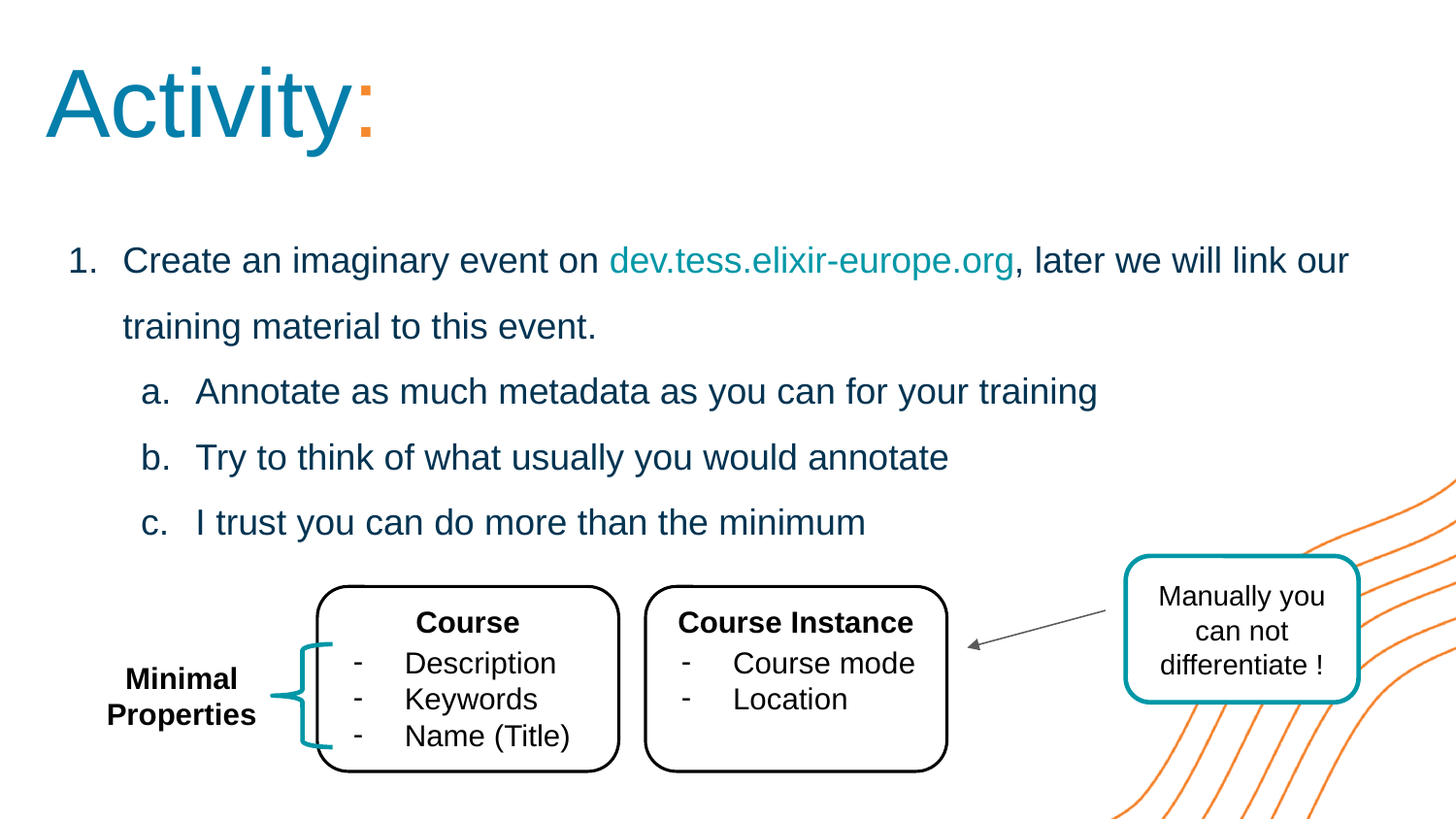

Activity:
Create an imaginary event on dev.tess.elixir-europe.org, later we will link our training material to this event.
Annotate as much metadata as you can for your training
Try to think of what usually you would annotate
I trust you can do more than the minimum
Manually you can not differentiate !

Course
Course Instance
Description
Keywords
Name (Title)
Course mode
Location
Minimal
Properties